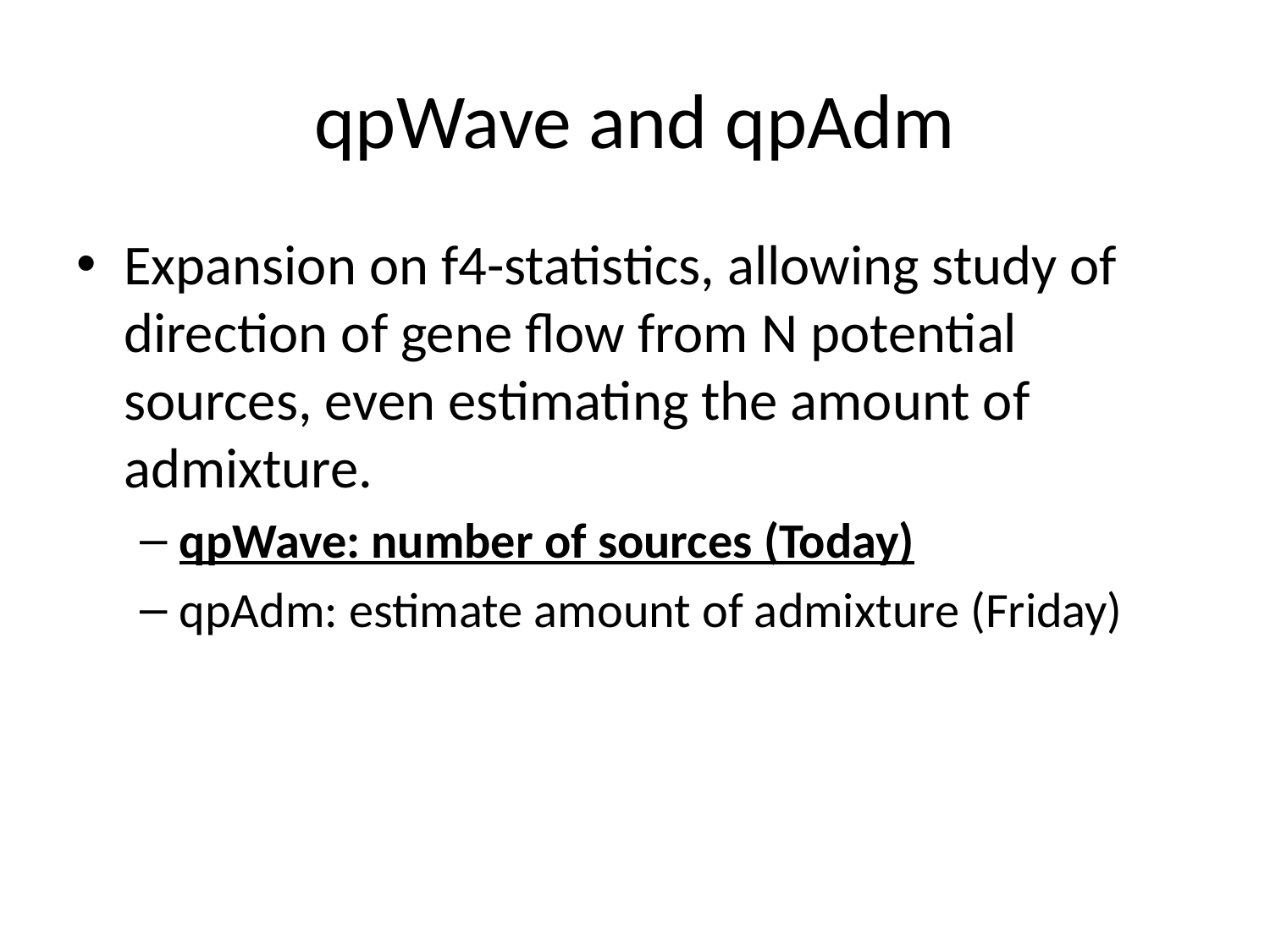

# qpWave and qpAdm
Expansion on f4-statistics, allowing study of direction of gene flow from N potential sources, even estimating the amount of admixture.
qpWave: number of sources (Today)
qpAdm: estimate amount of admixture (Friday)